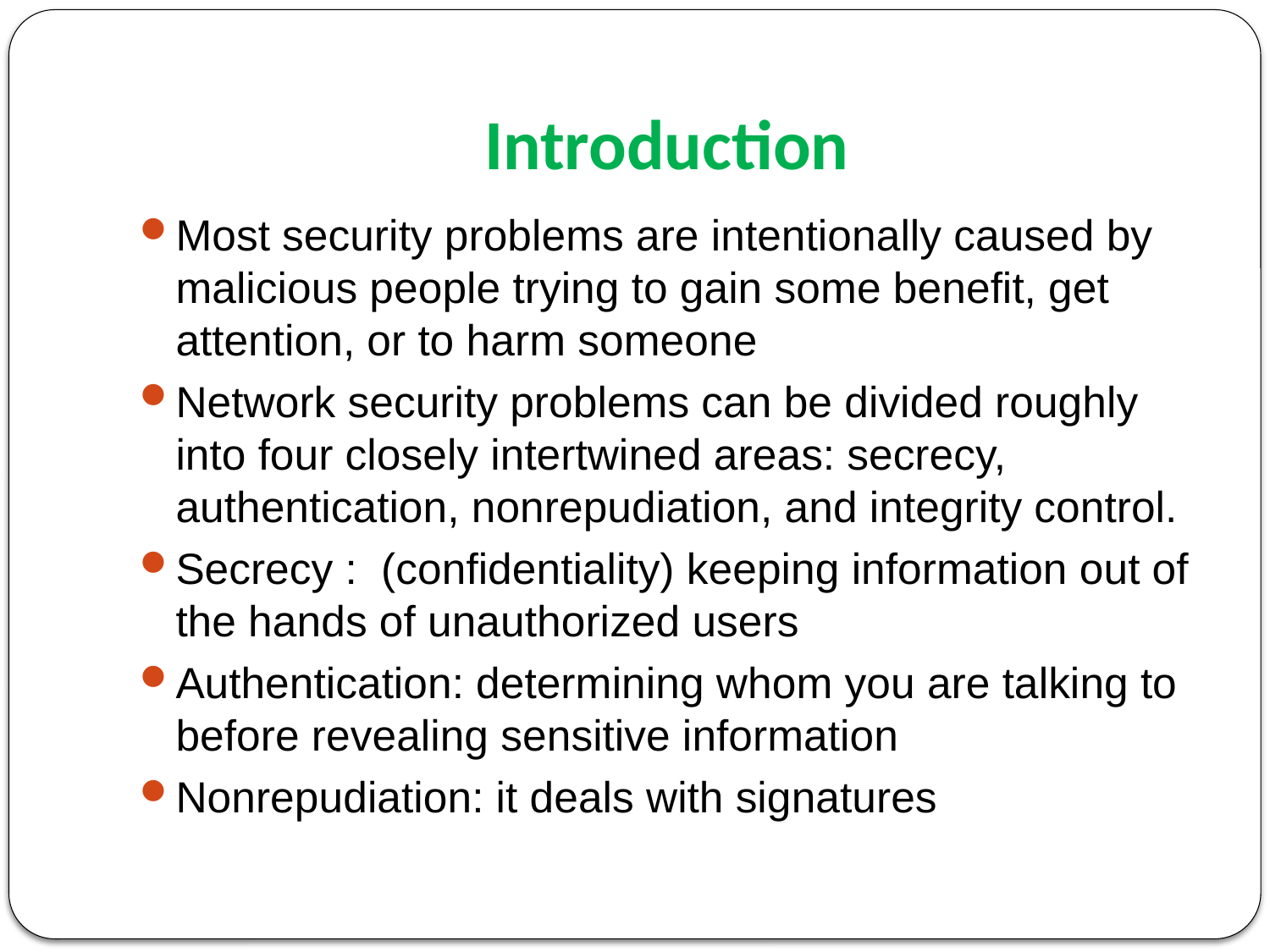

# Introduction
Most security problems are intentionally caused by malicious people trying to gain some benefit, get attention, or to harm someone
Network security problems can be divided roughly into four closely intertwined areas: secrecy, authentication, nonrepudiation, and integrity control.
Secrecy :  (confidentiality) keeping information out of the hands of unauthorized users
Authentication: determining whom you are talking to before revealing sensitive information
Nonrepudiation: it deals with signatures